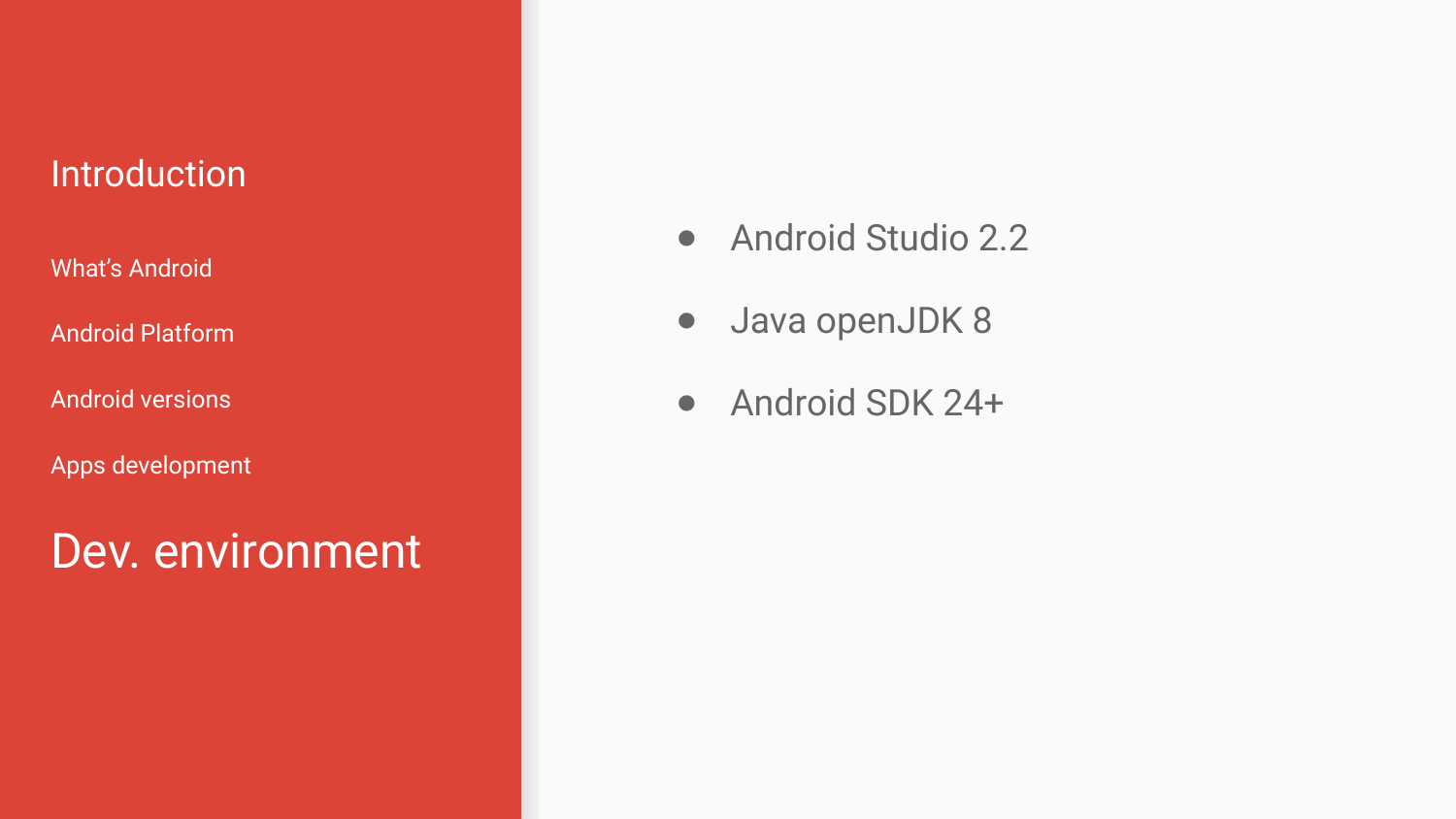

# Introduction
Android Studio 2.2
Java openJDK 8
Android SDK 24+
What’s Android
Android Platform
Android versions
Apps development
Dev. environment